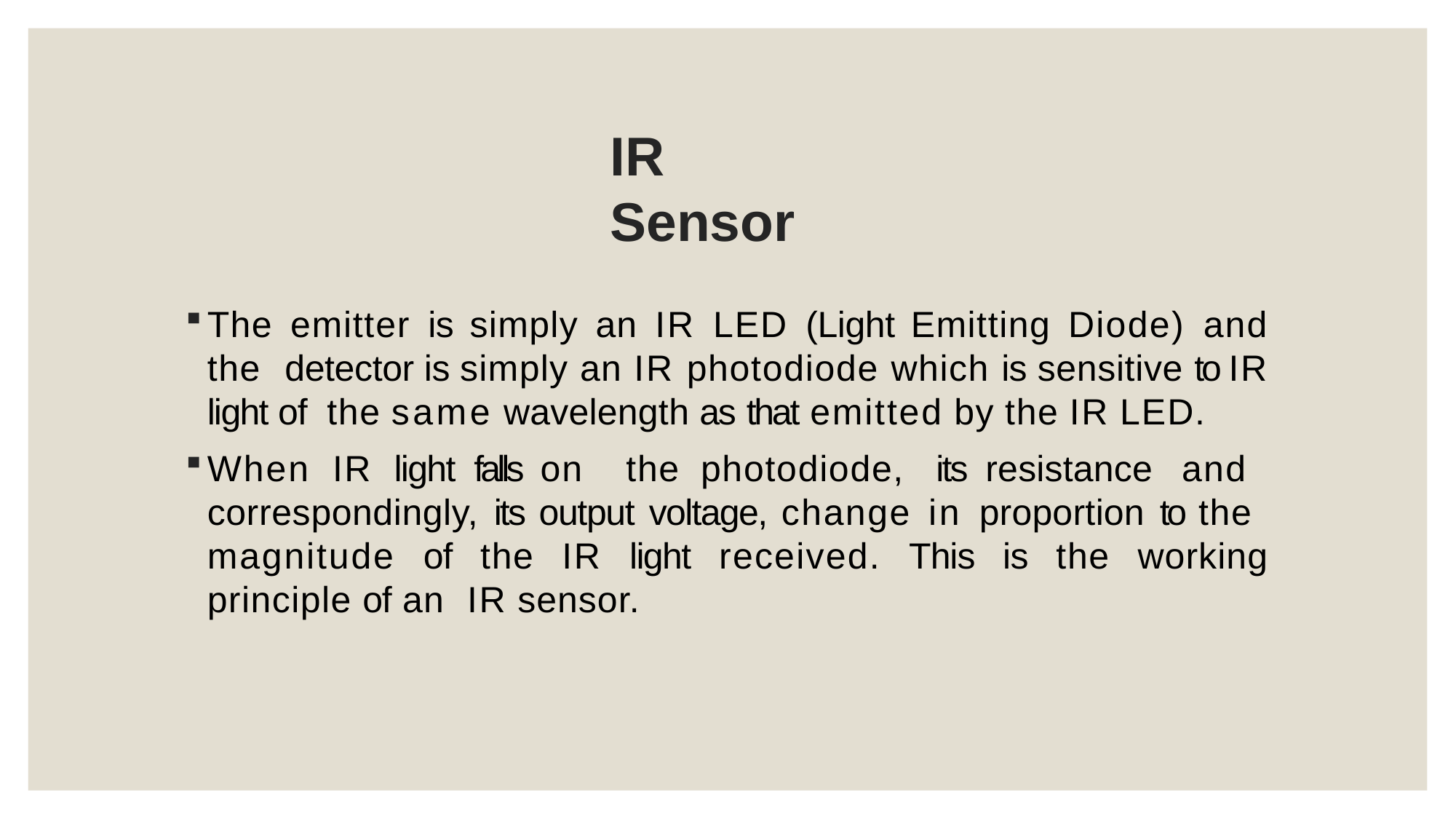

# IR Sensor
The emitter is simply an IR LED (Light Emitting Diode) and the  detector is simply an IR photodiode which is sensitive to IR light of  the same wavelength as that emitted by the IR LED.
When IR light falls on  the photodiode, its resistance and  correspondingly, its output voltage, change in proportion to the  magnitude of the IR light received. This is the working principle of an  IR sensor.